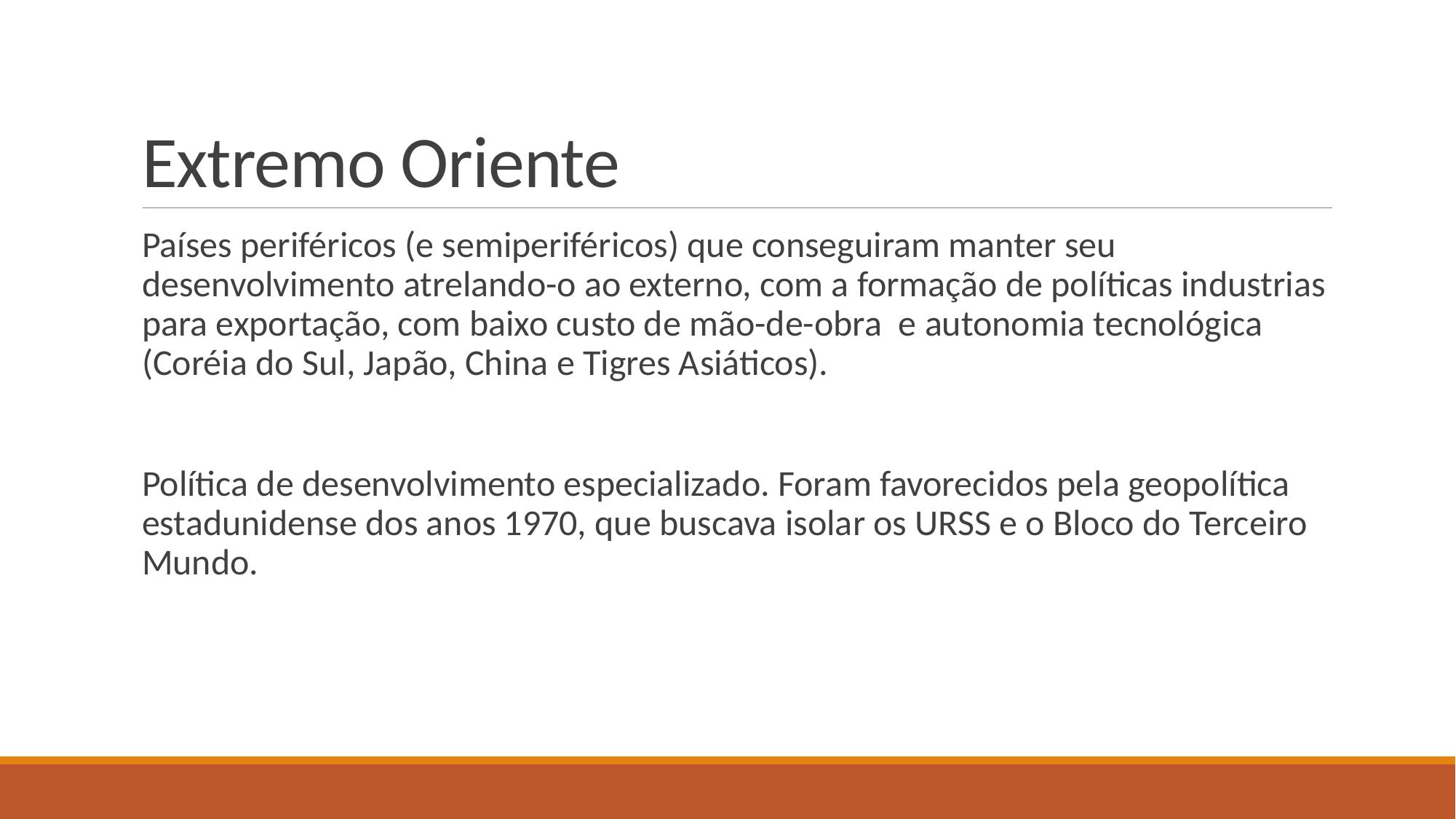

# Extremo Oriente
Países periféricos (e semiperiféricos) que conseguiram manter seu desenvolvimento atrelando-o ao externo, com a formação de políticas industrias para exportação, com baixo custo de mão-de-obra  e autonomia tecnológica (Coréia do Sul, Japão, China e Tigres Asiáticos).

Política de desenvolvimento especializado. Foram favorecidos pela geopolítica estadunidense dos anos 1970, que buscava isolar os URSS e o Bloco do Terceiro Mundo.